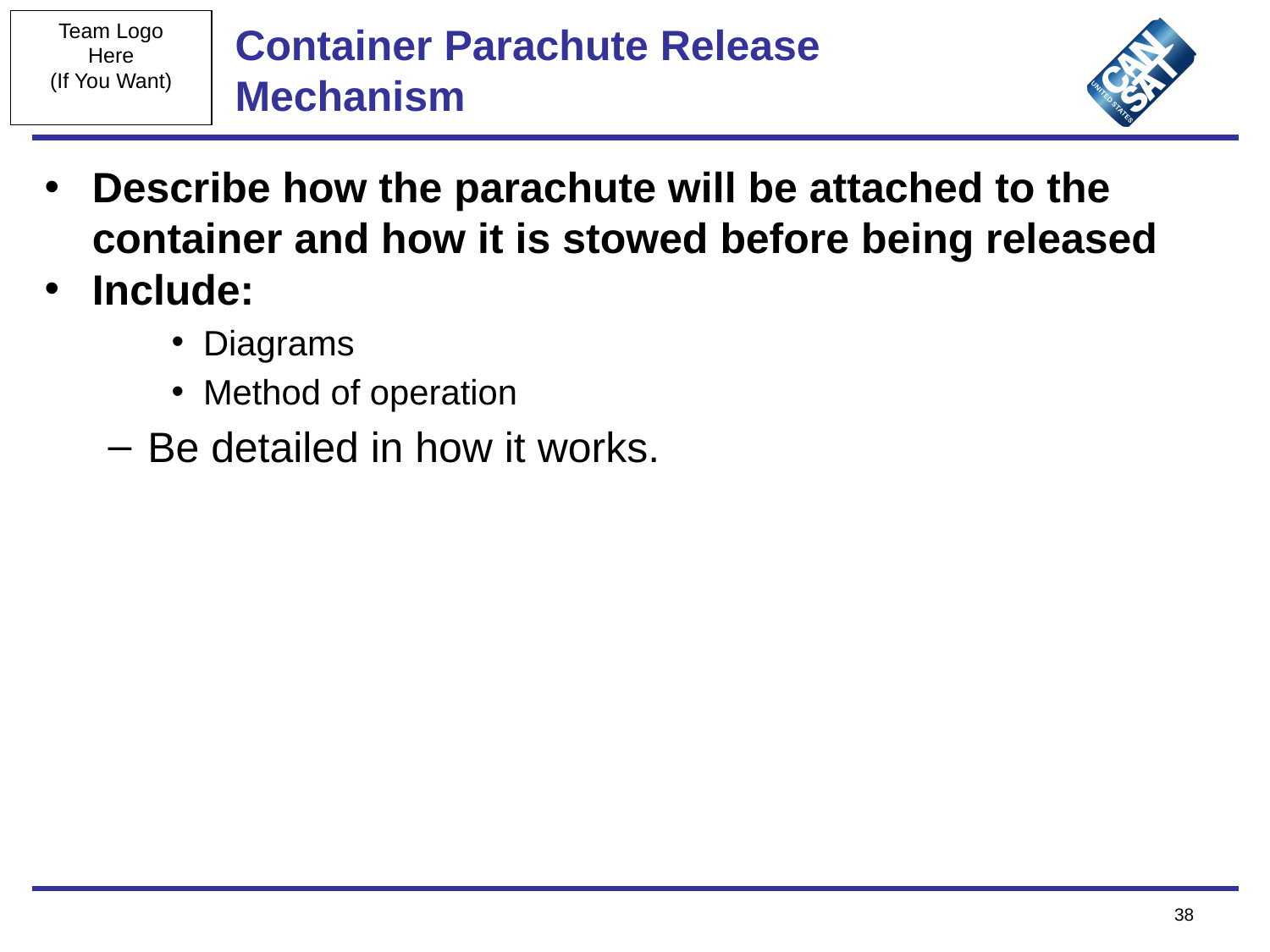

# Container Parachute Release Mechanism
Describe how the parachute will be attached to the container and how it is stowed before being released
Include:
Diagrams
Method of operation
Be detailed in how it works.

38